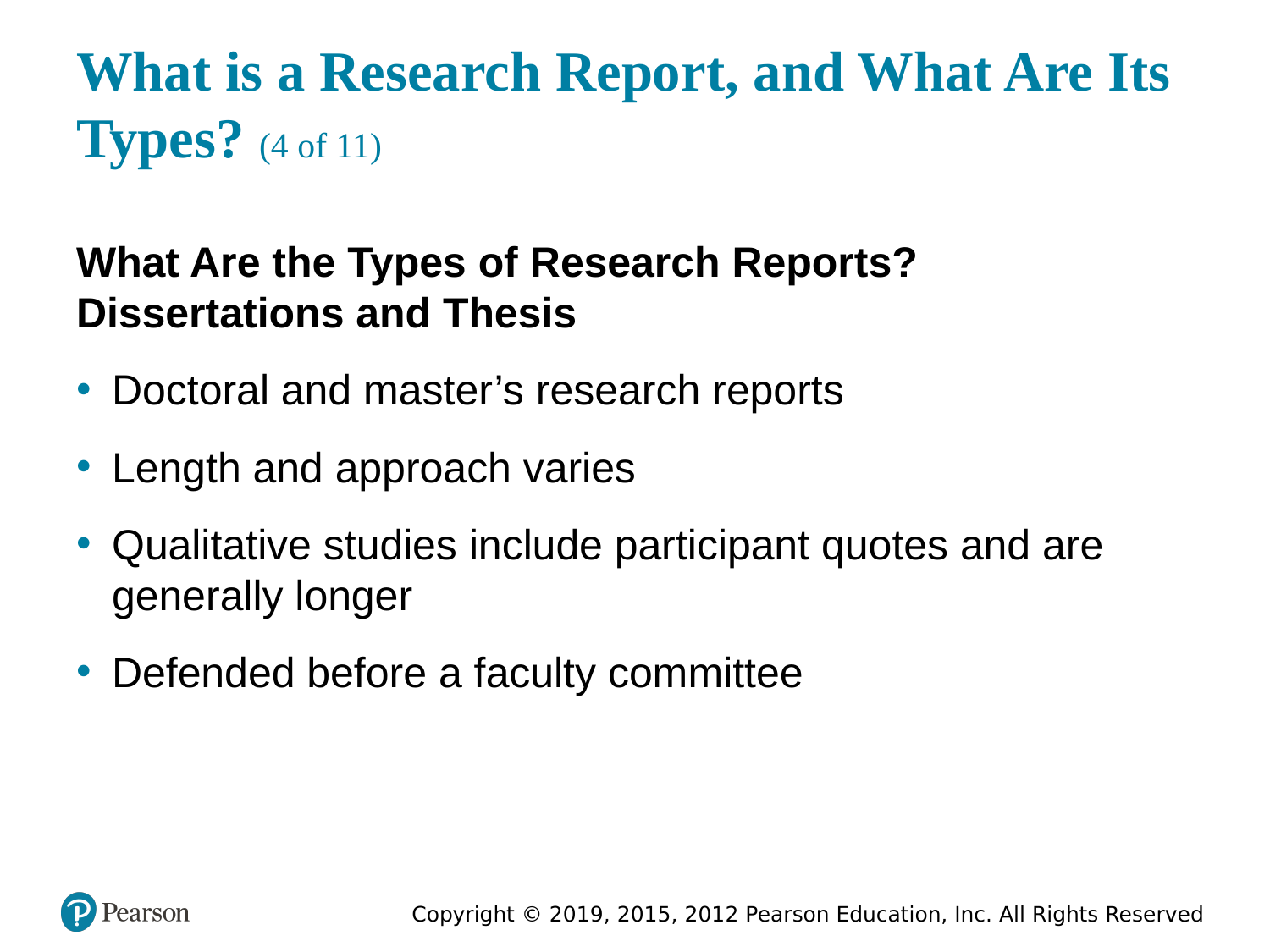

# What is a Research Report, and What Are Its Types? (4 of 11)
What Are the Types of Research Reports? Dissertations and Thesis
Doctoral and master’s research reports
Length and approach varies
Qualitative studies include participant quotes and are generally longer
Defended before a faculty committee